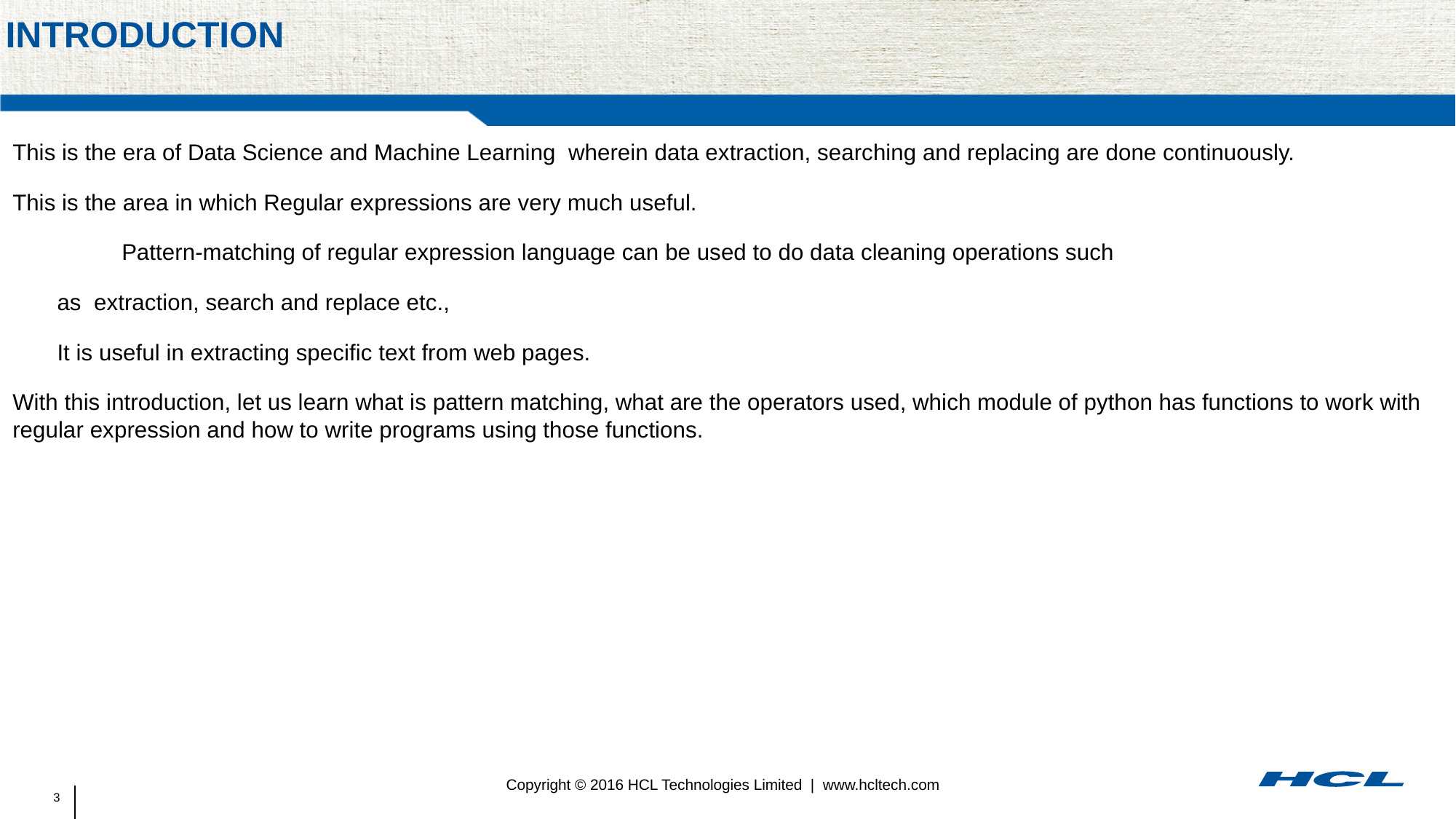

# introduction
This is the era of Data Science and Machine Learning  wherein data extraction, searching and replacing are done continuously.
This is the area in which Regular expressions are very much useful.
	Pattern-matching of regular expression language can be used to do data cleaning operations such
       as  extraction, search and replace etc.,
       It is useful in extracting specific text from web pages.
With this introduction, let us learn what is pattern matching, what are the operators used, which module of python has functions to work with regular expression and how to write programs using those functions.